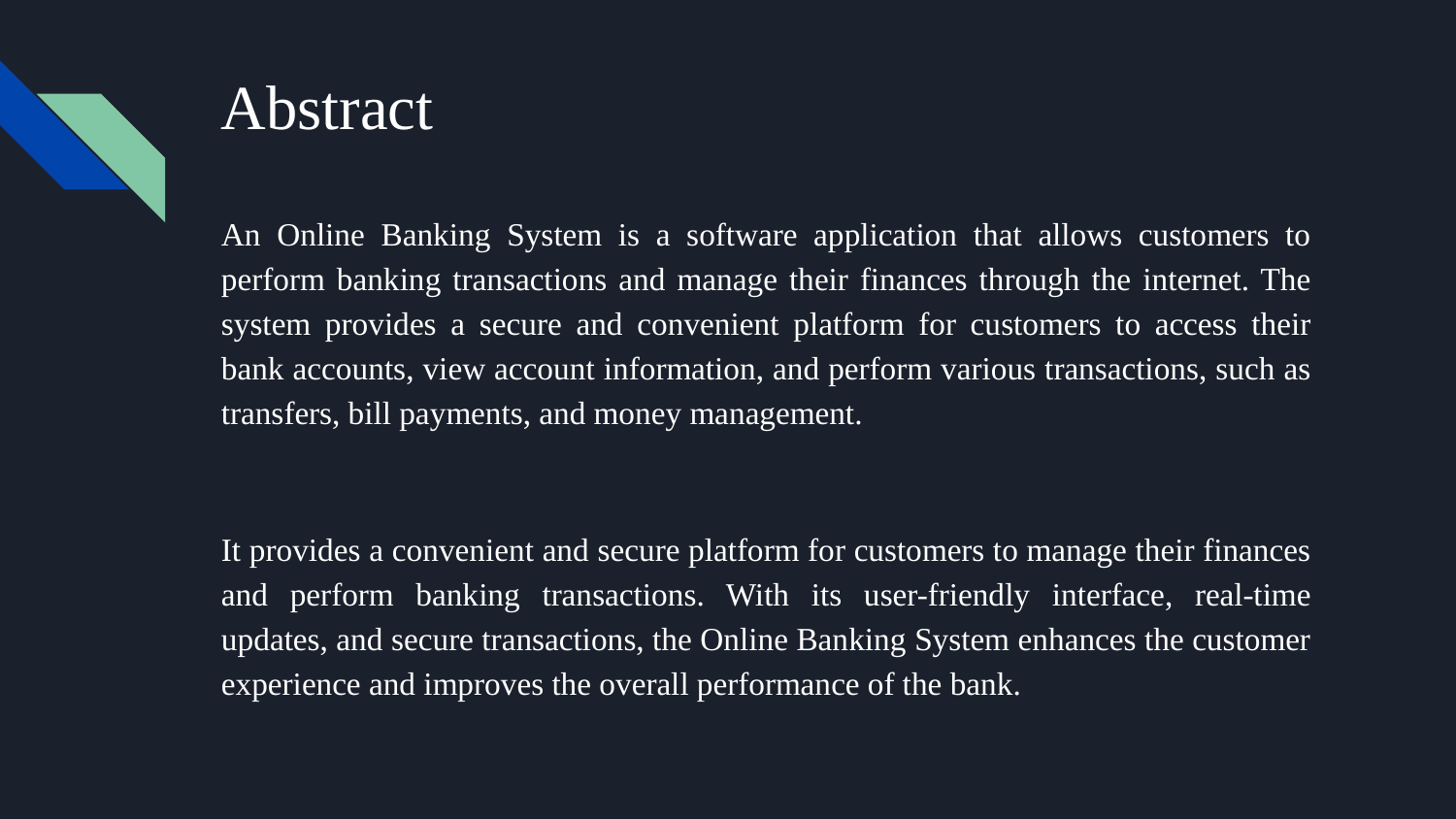

# Abstract
An Online Banking System is a software application that allows customers to perform banking transactions and manage their finances through the internet. The system provides a secure and convenient platform for customers to access their bank accounts, view account information, and perform various transactions, such as transfers, bill payments, and money management.

It provides a convenient and secure platform for customers to manage their finances and perform banking transactions. With its user-friendly interface, real-time updates, and secure transactions, the Online Banking System enhances the customer experience and improves the overall performance of the bank.